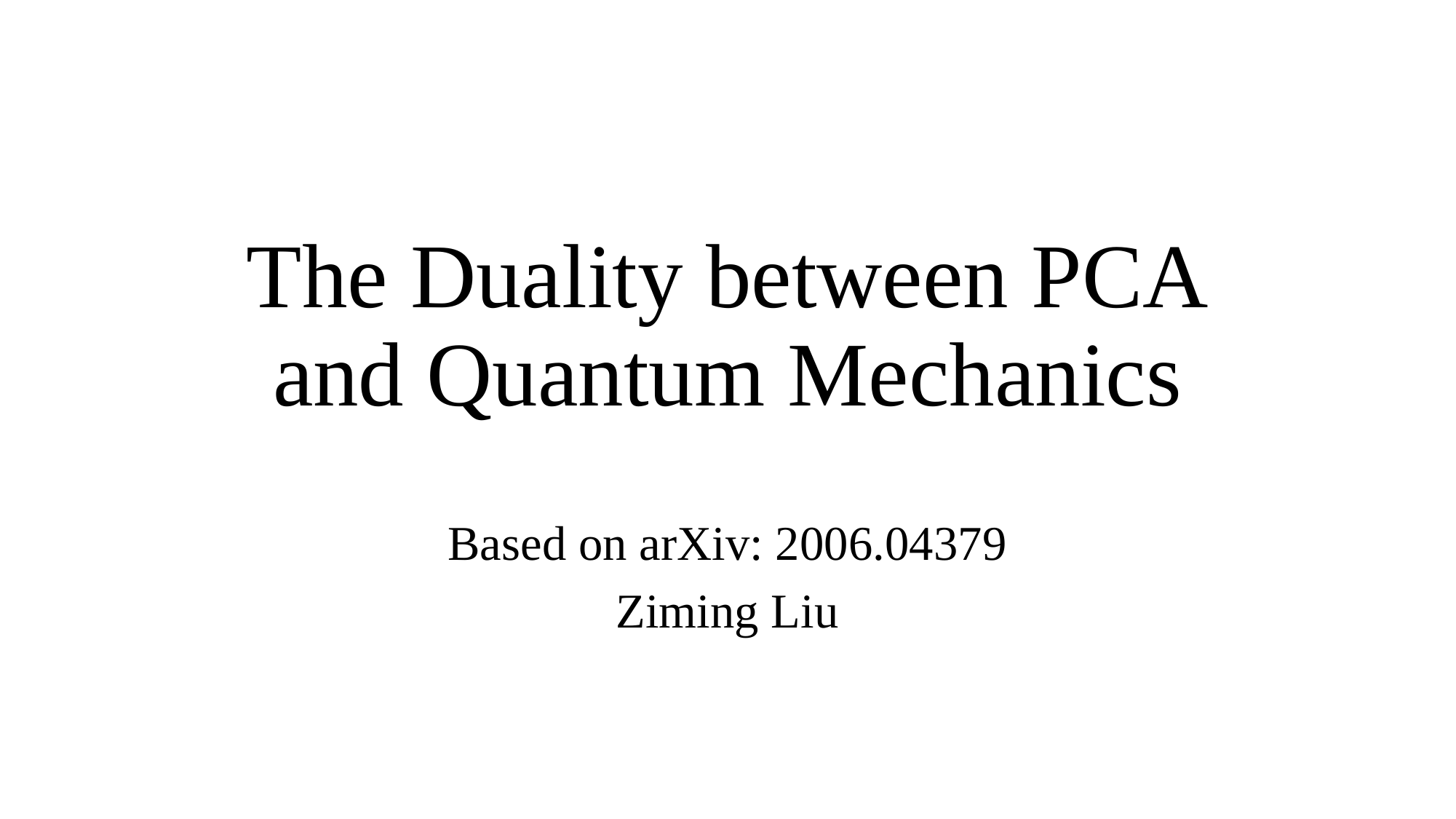

# The Duality between PCA and Quantum Mechanics
Based on arXiv: 2006.04379
Ziming Liu